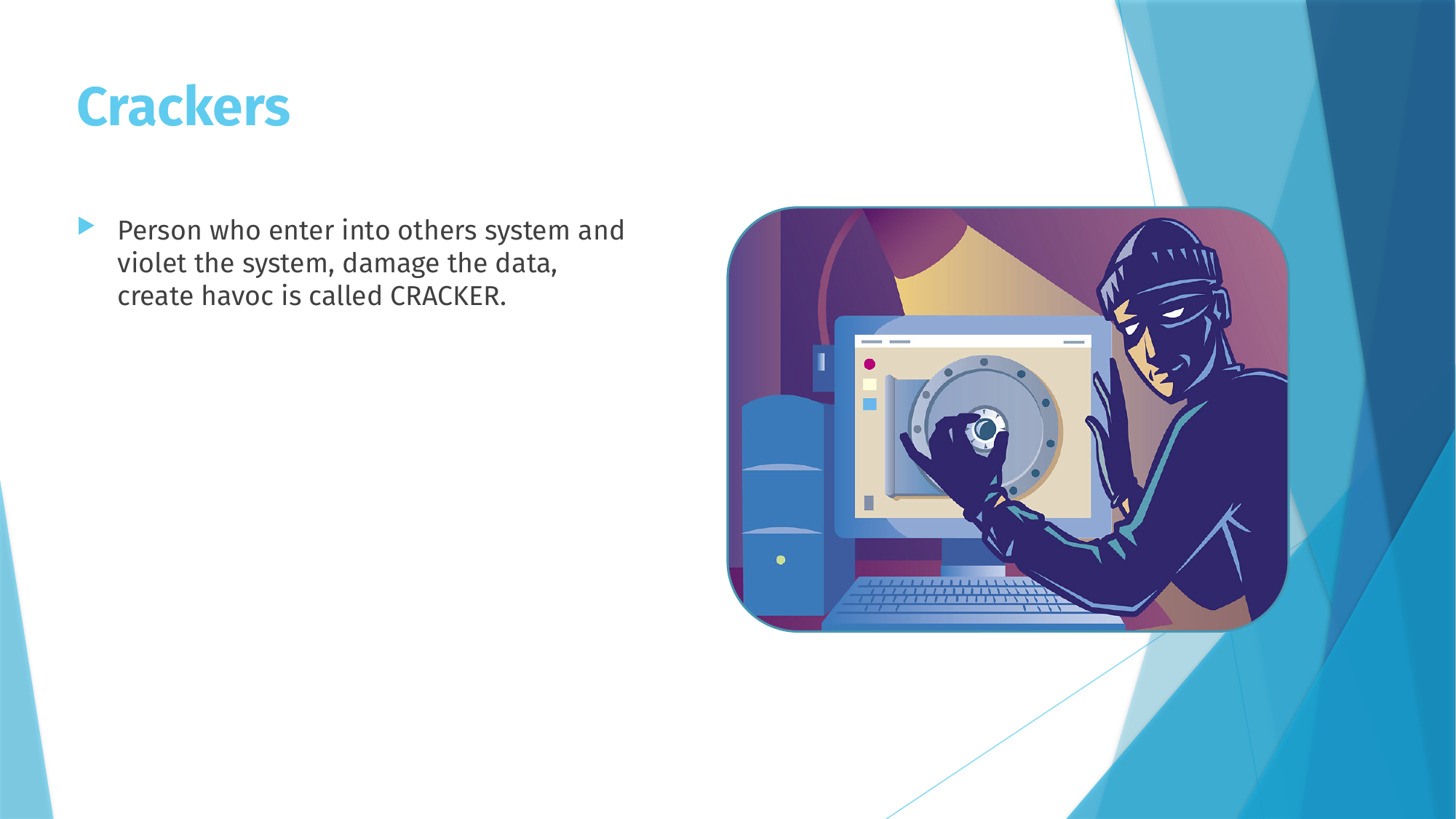

# Crackers
Person who enter into others system and violet the system, damage the data, create havoc is called CRACKER.